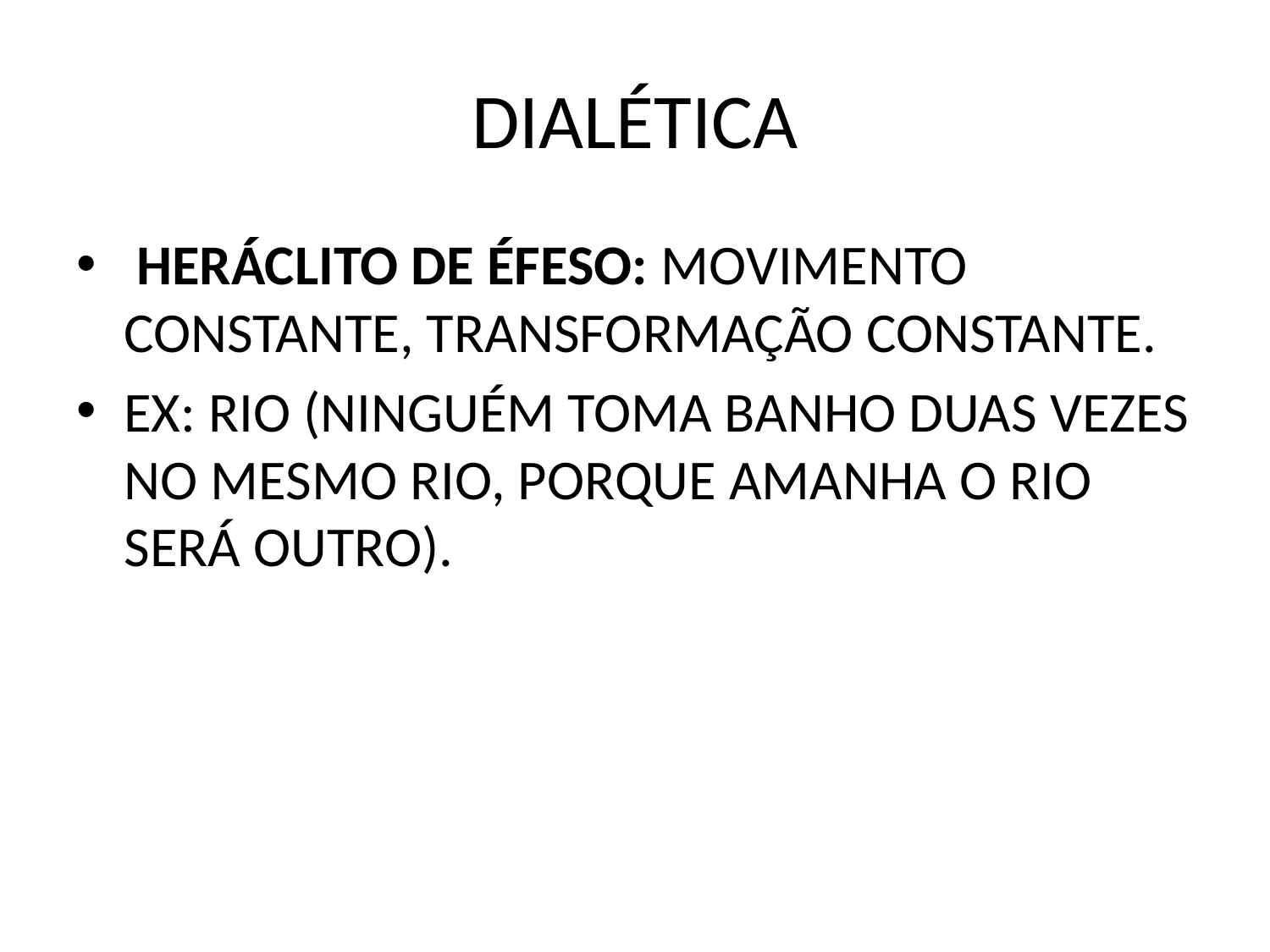

# DIALÉTICA
 HERÁCLITO DE ÉFESO: MOVIMENTO CONSTANTE, TRANSFORMAÇÃO CONSTANTE.
EX: RIO (NINGUÉM TOMA BANHO DUAS VEZES NO MESMO RIO, PORQUE AMANHA O RIO SERÁ OUTRO).